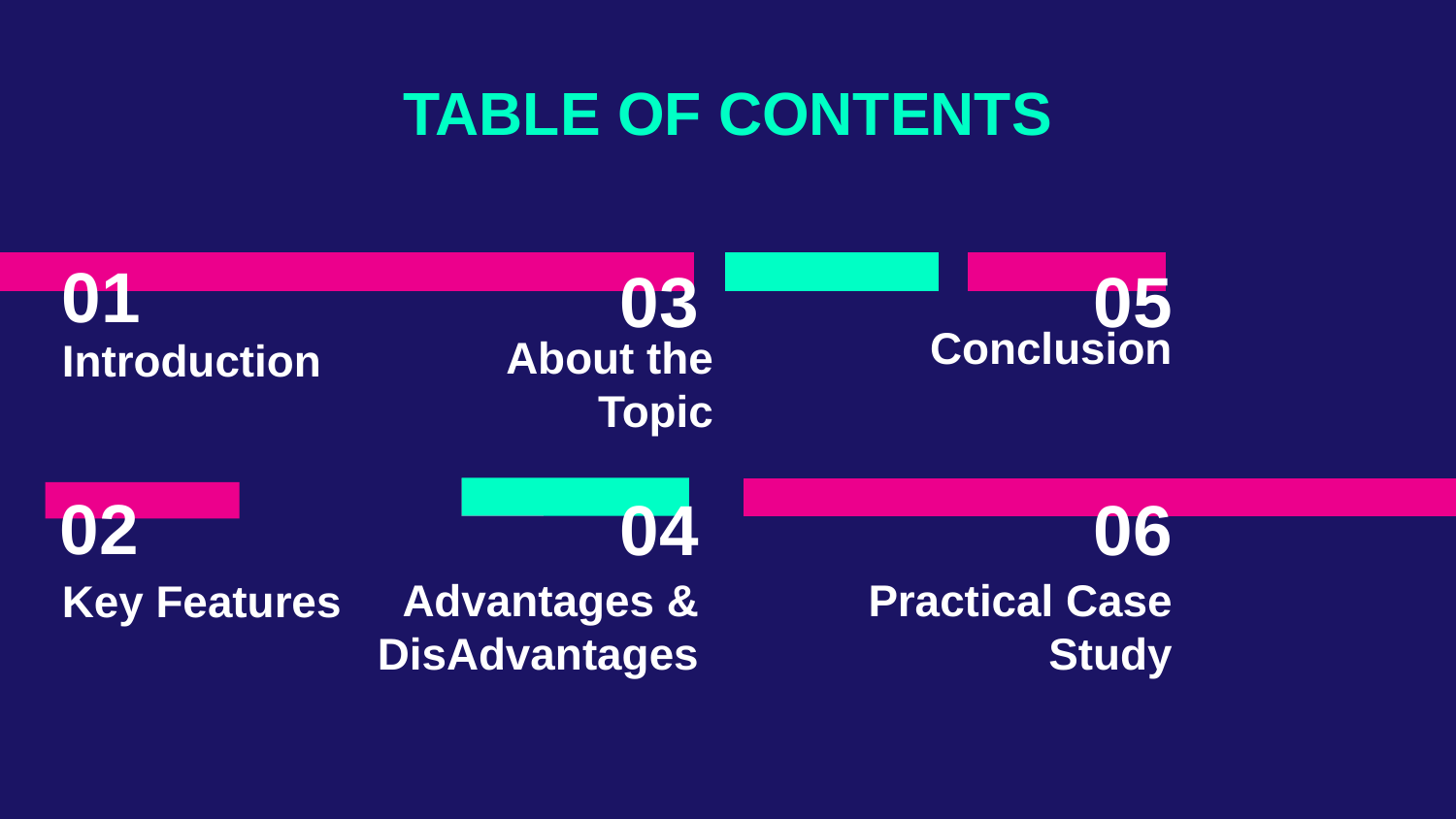

TABLE OF CONTENTS
# 01
03
05
Conclusion

About the Topic
Introduction

02
04
06
Advantages &
DisAdvantages
Practical Case Study

Key Features